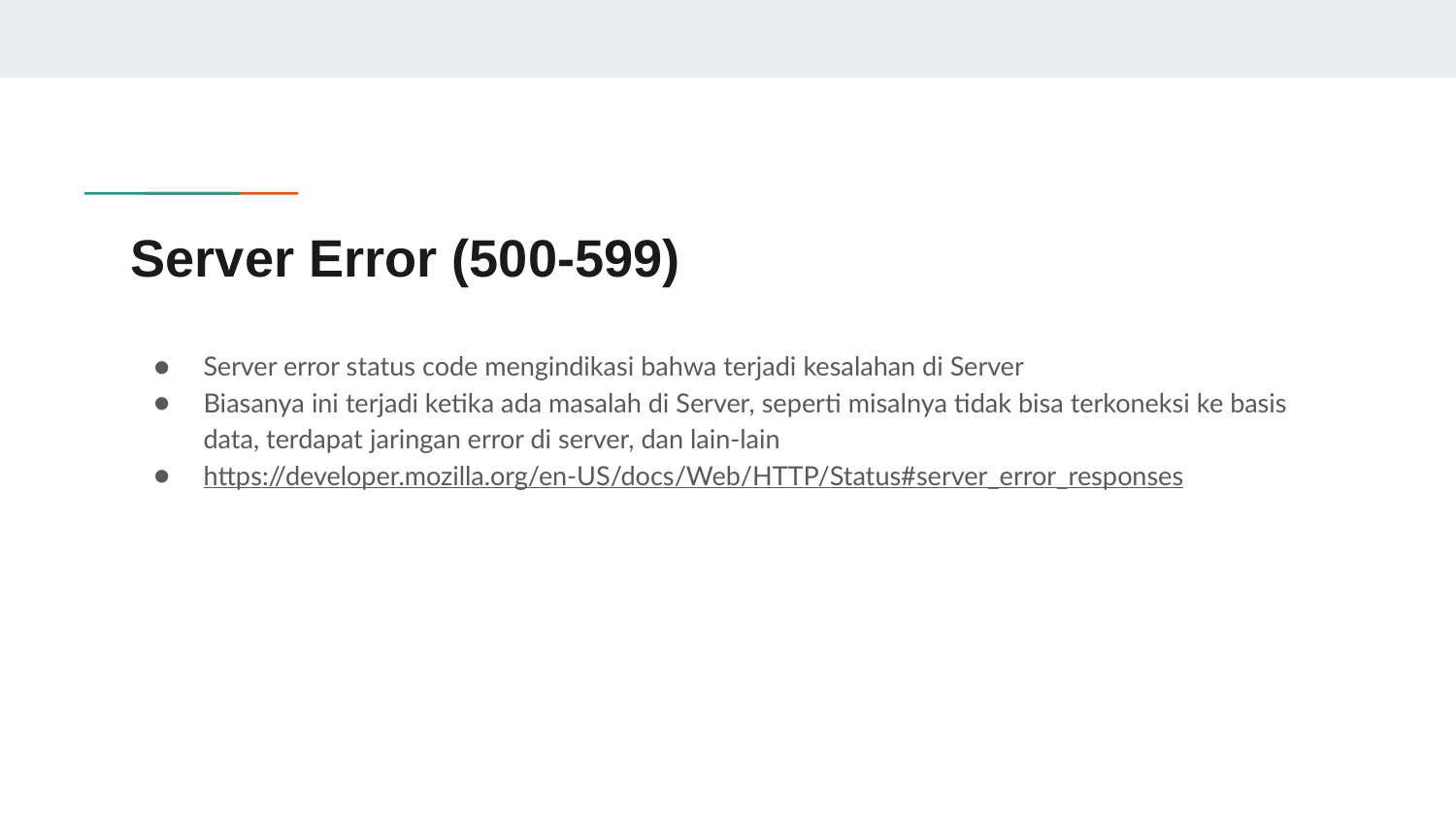

# Server Error (500-599)
Server error status code mengindikasi bahwa terjadi kesalahan di Server
Biasanya ini terjadi ketika ada masalah di Server, seperti misalnya tidak bisa terkoneksi ke basis data, terdapat jaringan error di server, dan lain-lain
https://developer.mozilla.org/en-US/docs/Web/HTTP/Status#server_error_responses